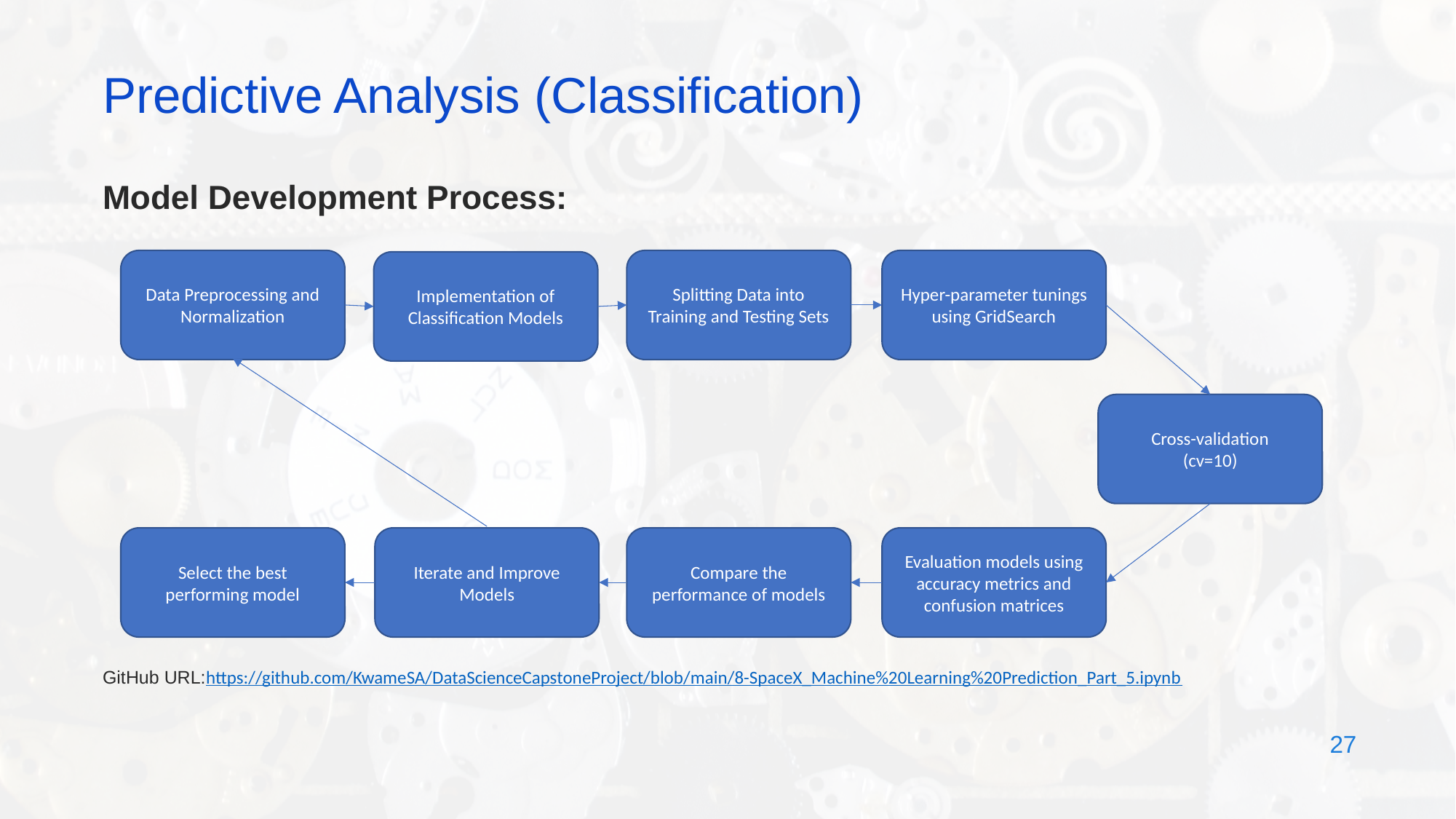

Predictive Analysis (Classification)
Model Development Process:

GitHub URL:https://github.com/KwameSA/DataScienceCapstoneProject/blob/main/8-SpaceX_Machine%20Learning%20Prediction_Part_5.ipynb
Data Preprocessing and Normalization
Splitting Data into Training and Testing Sets
Hyper-parameter tunings using GridSearch
Implementation of Classification Models
Cross-validation
(cv=10)
Select the best performing model
Iterate and Improve Models
Compare the performance of models
Evaluation models using accuracy metrics and confusion matrices
27